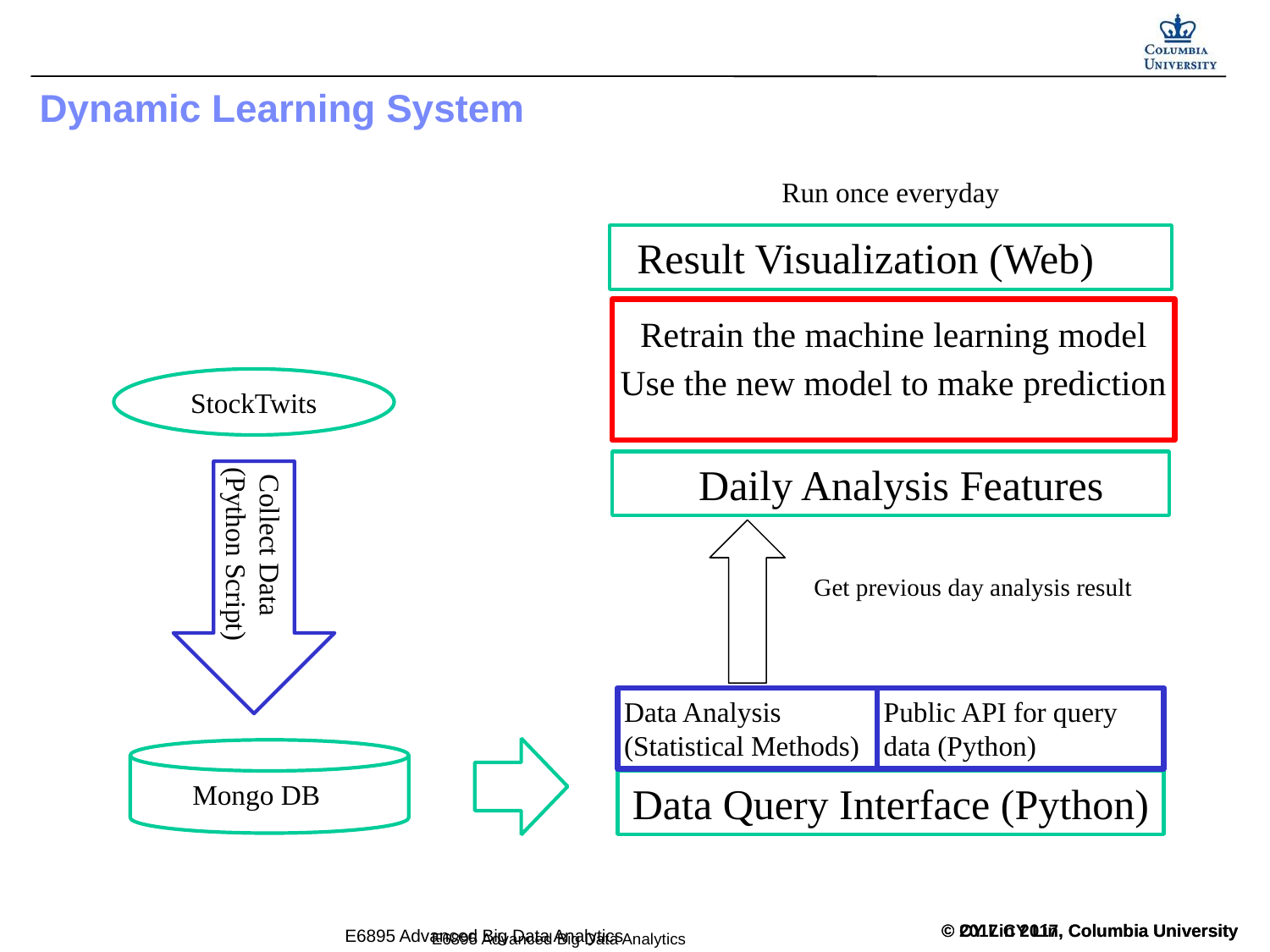

# Dynamic Learning System
Run once everyday
  Result Visualization (Web)
Retrain the machine learning model
Use the new model to make prediction

StockTwits
  Daily Analysis Features
 Collect Data (Python Script)

Get previous day analysis result
Public API for query data (Python)
Data Analysis (Statistical Methods)

        Mongo DB
Data Query Interface (Python)